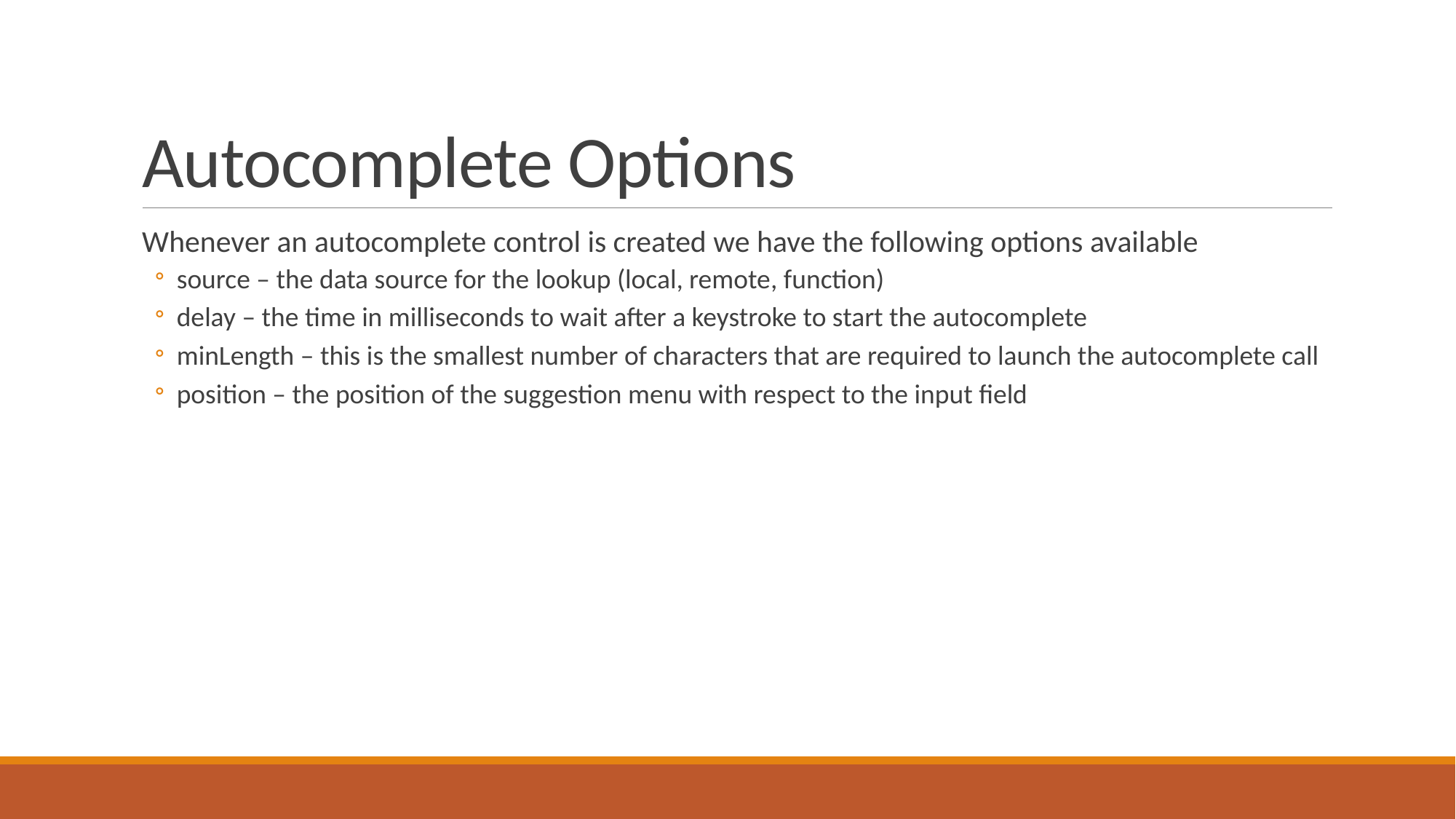

# Autocomplete Options
Whenever an autocomplete control is created we have the following options available
source – the data source for the lookup (local, remote, function)
delay – the time in milliseconds to wait after a keystroke to start the autocomplete
minLength – this is the smallest number of characters that are required to launch the autocomplete call
position – the position of the suggestion menu with respect to the input field